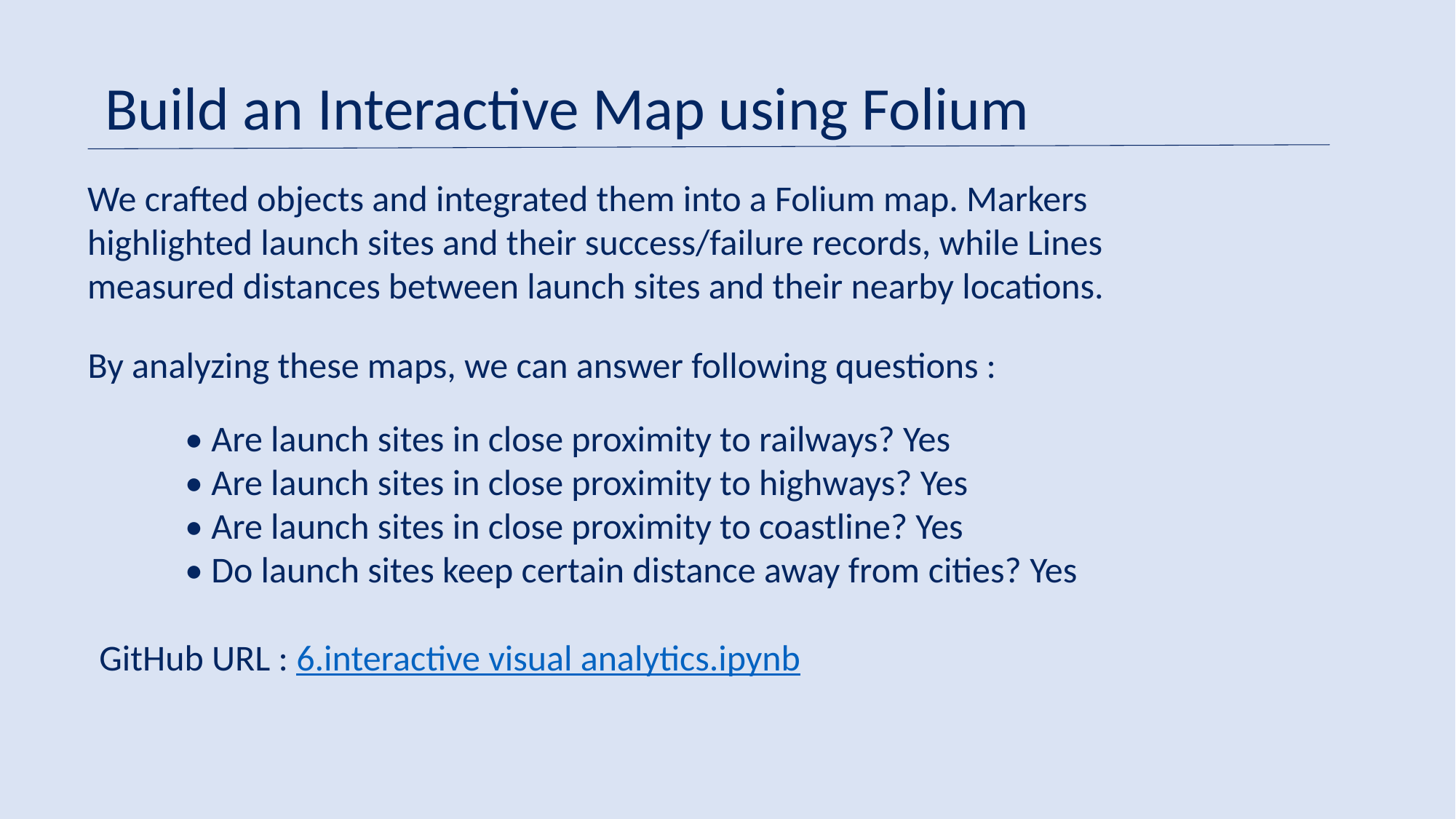

Build an Interactive Map using Folium
We crafted objects and integrated them into a Folium map. Markers highlighted launch sites and their success/failure records, while Lines measured distances between launch sites and their nearby locations.
By analyzing these maps, we can answer following questions :

• Are launch sites in close proximity to railways? Yes
• Are launch sites in close proximity to highways? Yes
• Are launch sites in close proximity to coastline? Yes
• Do launch sites keep certain distance away from cities? Yes

GitHub URL : 6.interactive visual analytics.ipynb
12